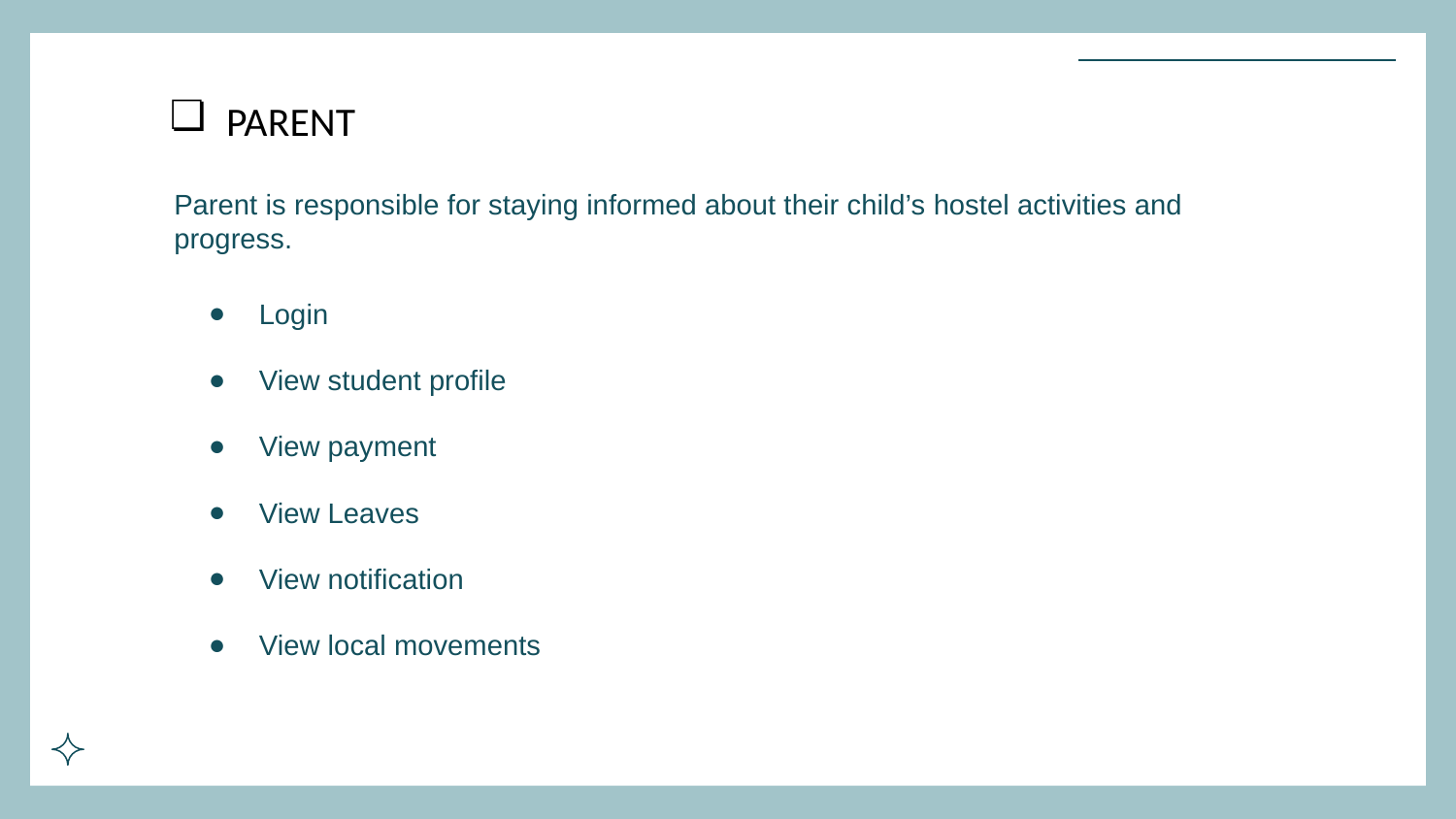

# PARENT
Parent is responsible for staying informed about their child’s hostel activities and progress.
Login
View student profile
View payment
View Leaves
View notification
View local movements